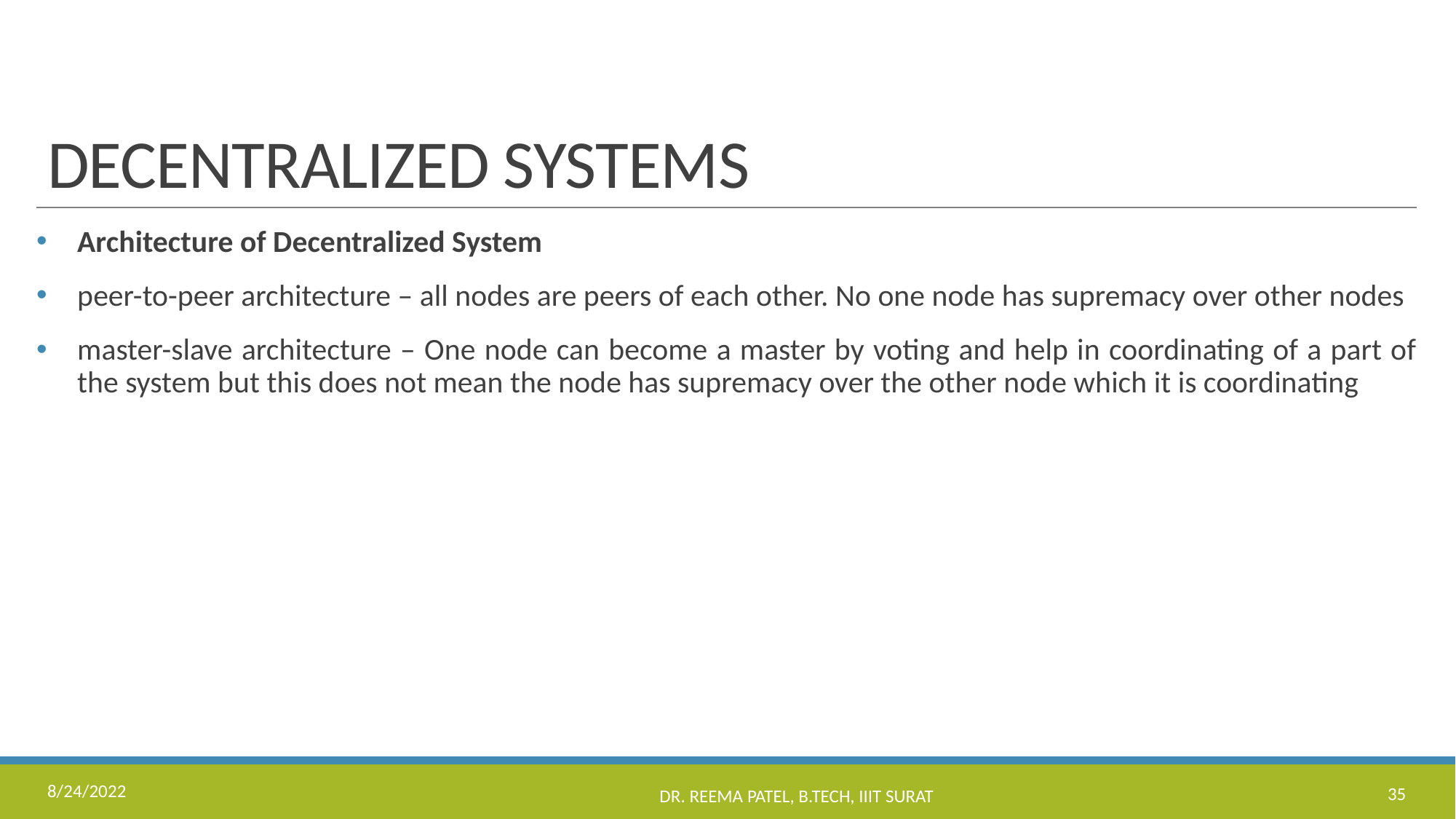

# DECENTRALIZED SYSTEMS
Architecture of Decentralized System
peer-to-peer architecture – all nodes are peers of each other. No one node has supremacy over other nodes
master-slave architecture – One node can become a master by voting and help in coordinating of a part of the system but this does not mean the node has supremacy over the other node which it is coordinating

8/24/2022
Dr. Reema Patel, B.Tech, IIIT Surat
35